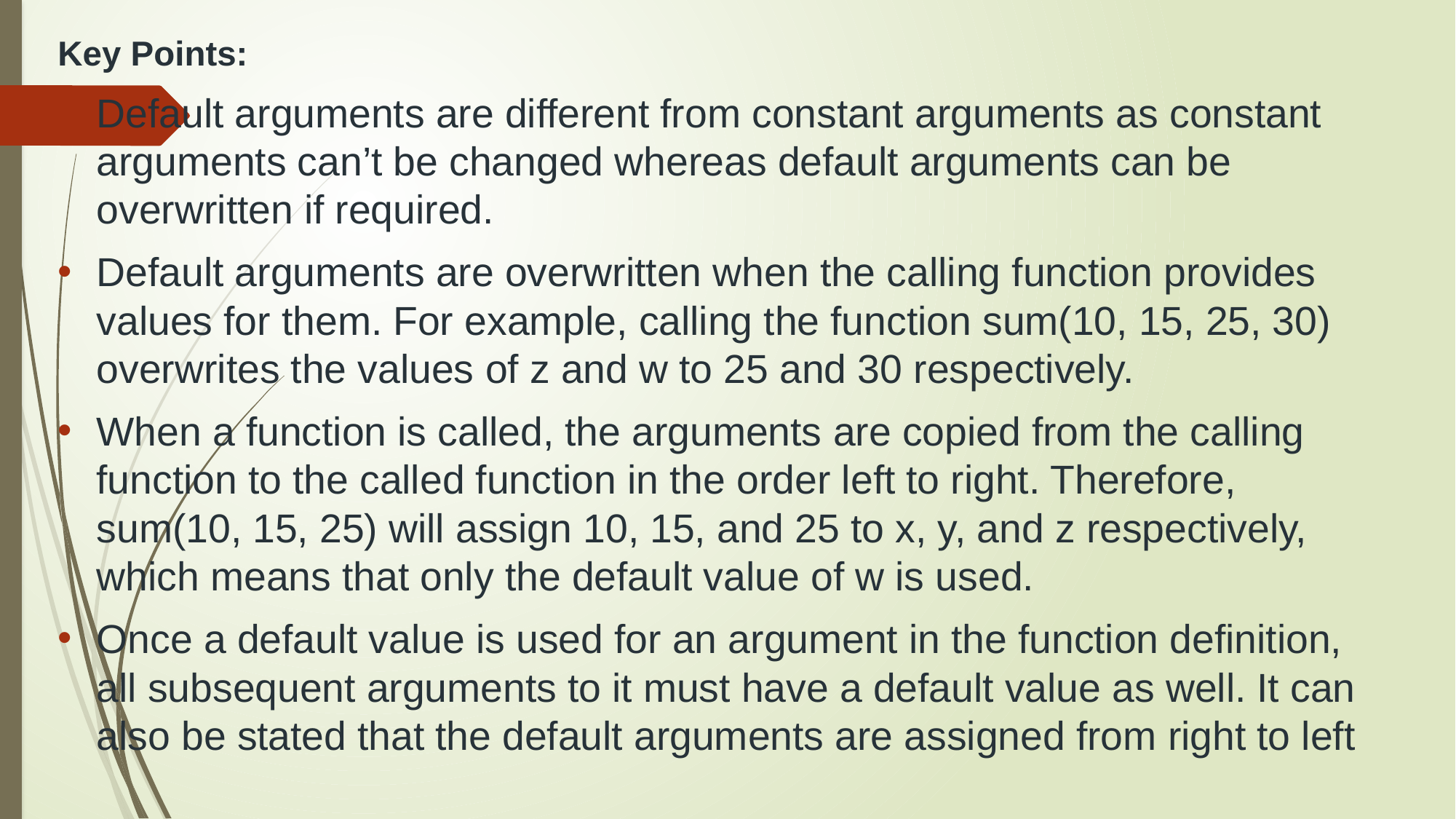

Key Points:
Default arguments are different from constant arguments as constant arguments can’t be changed whereas default arguments can be overwritten if required.
Default arguments are overwritten when the calling function provides values for them. For example, calling the function sum(10, 15, 25, 30) overwrites the values of z and w to 25 and 30 respectively.
When a function is called, the arguments are copied from the calling function to the called function in the order left to right. Therefore, sum(10, 15, 25) will assign 10, 15, and 25 to x, y, and z respectively, which means that only the default value of w is used.
Once a default value is used for an argument in the function definition, all subsequent arguments to it must have a default value as well. It can also be stated that the default arguments are assigned from right to left